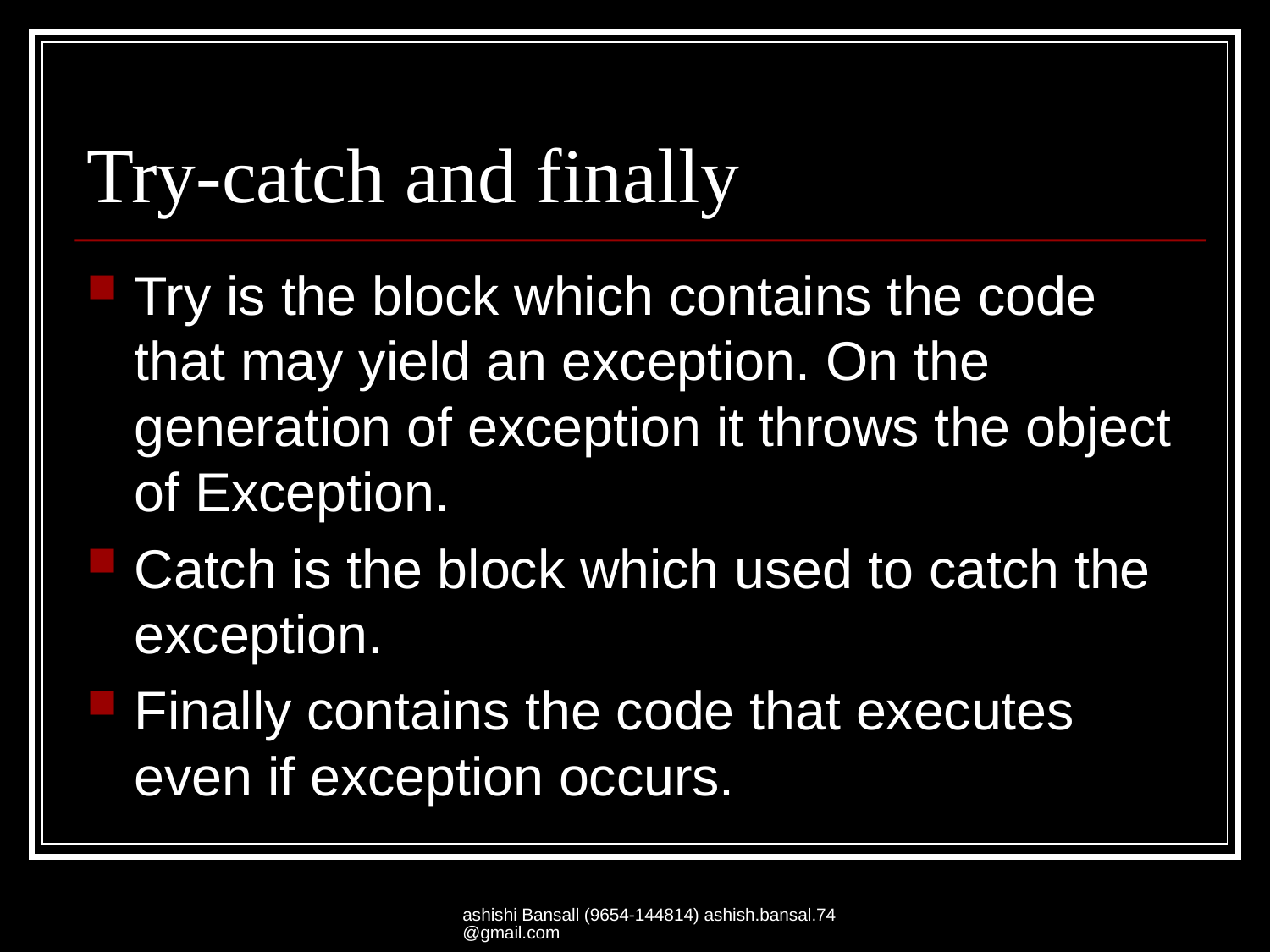

# Try-catch and finally
Try is the block which contains the code that may yield an exception. On the generation of exception it throws the object of Exception.
Catch is the block which used to catch the exception.
Finally contains the code that executes even if exception occurs.
ashishi Bansall (9654-144814) ashish.bansal.74@gmail.com